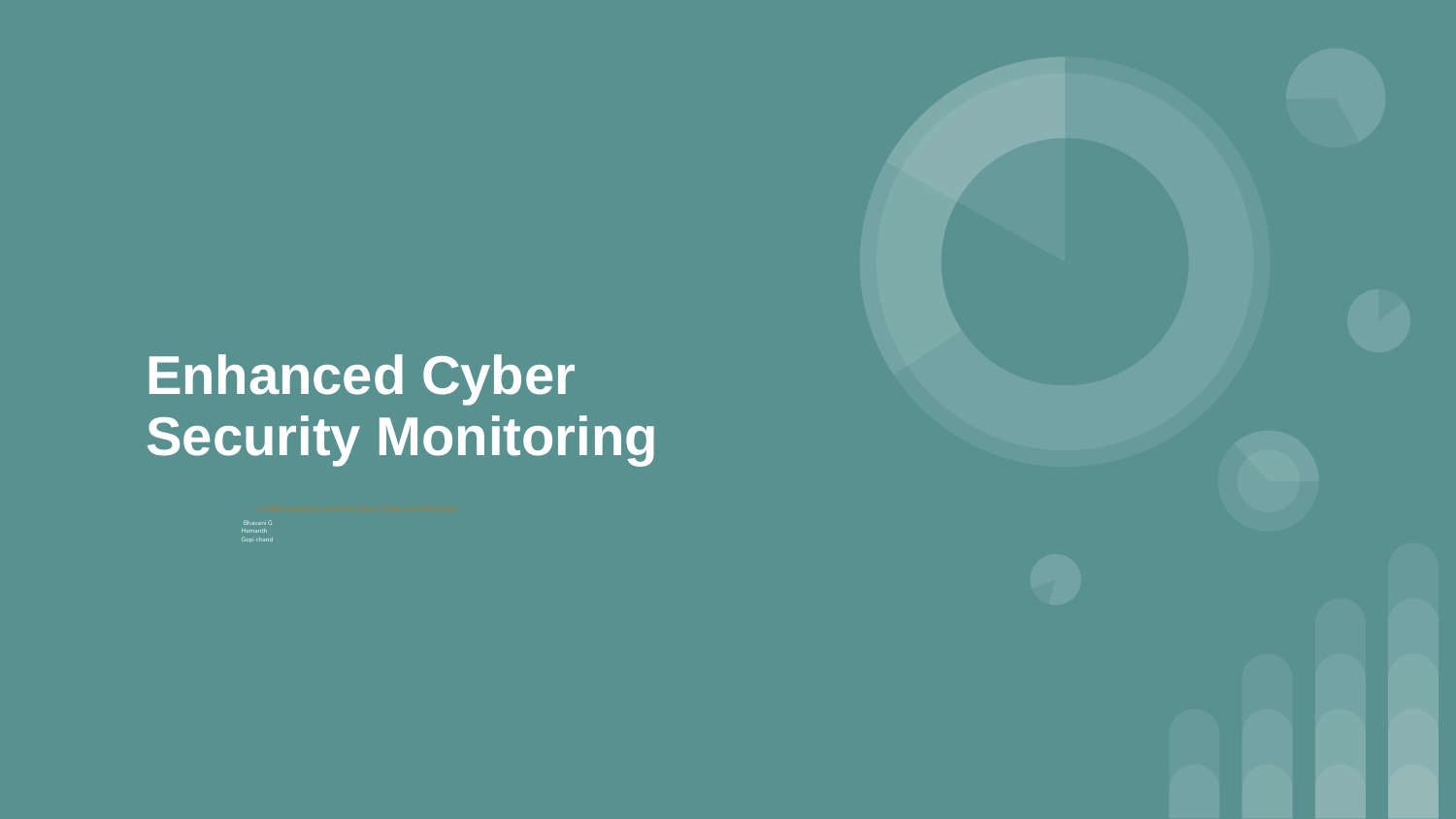

# Enhanced Cyber Security Monitoring
A SIEM Approach with ELK Stack, Kafka and Wireshark

   -Bhavani G
Hemanth
Gopi chand